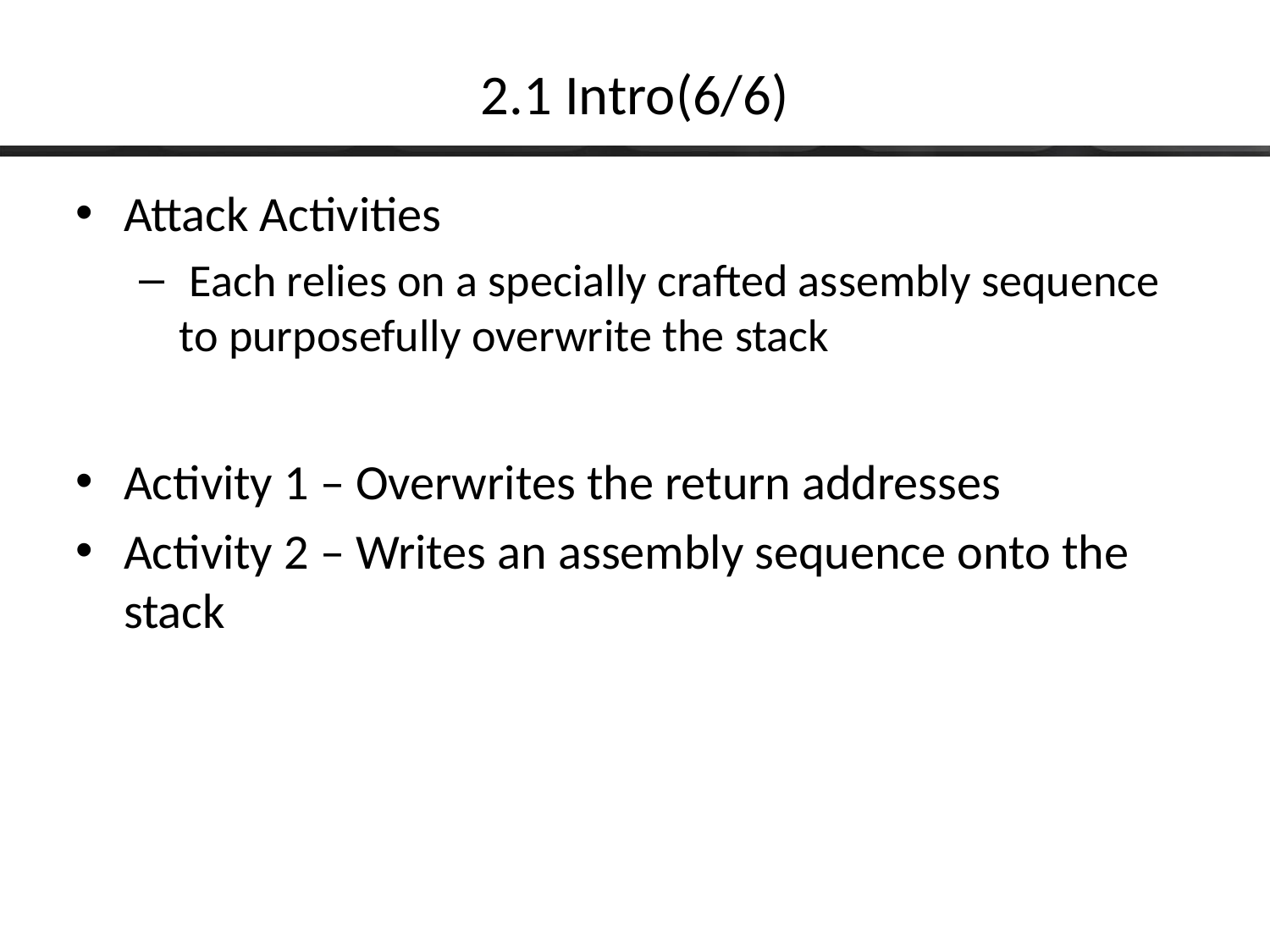

# 2.1 Intro(6/6)
Attack Activities
 Each relies on a specially crafted assembly sequence to purposefully overwrite the stack

Activity 1 – Overwrites the return addresses
Activity 2 – Writes an assembly sequence onto the stack

38